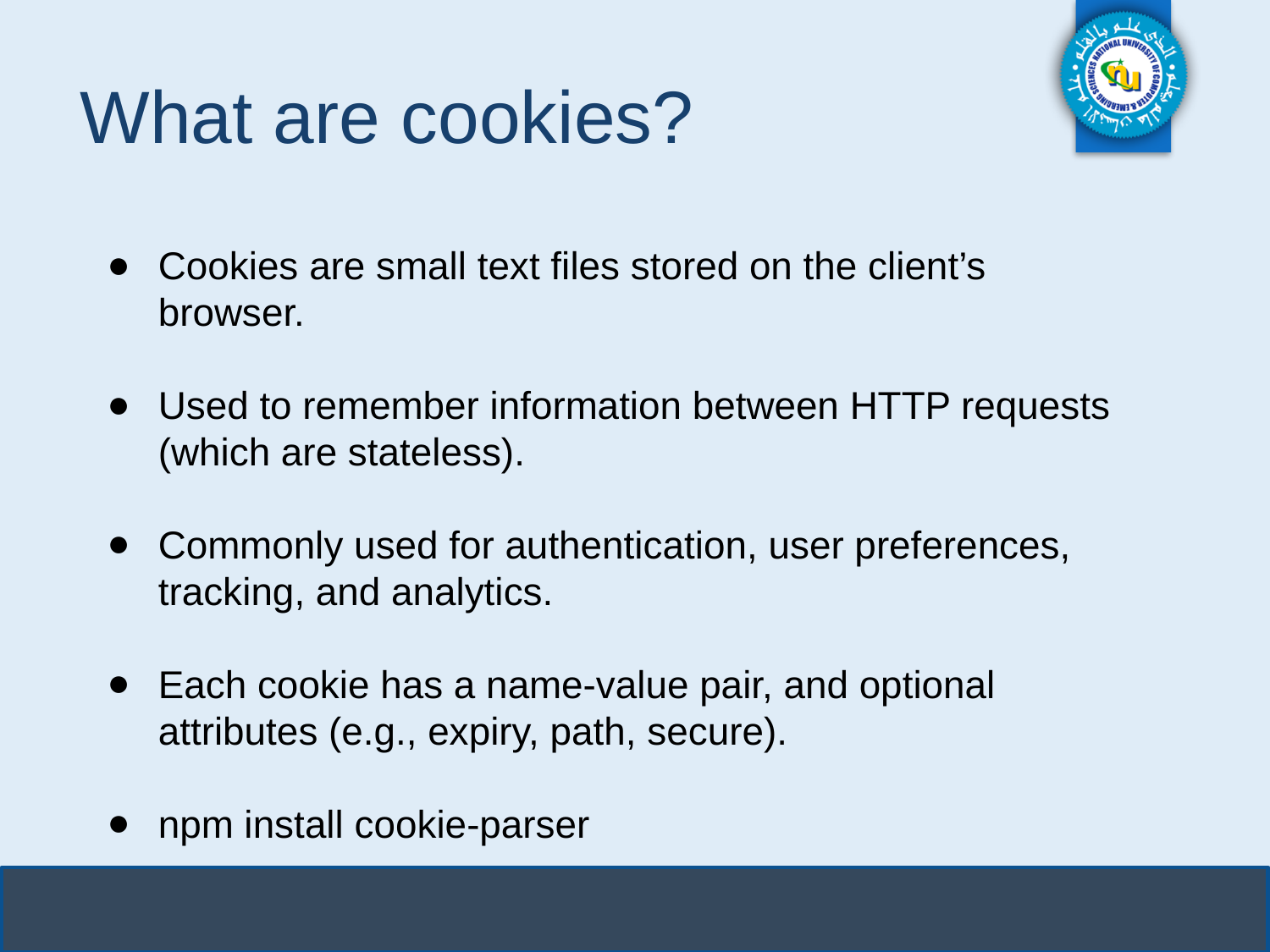

# What are cookies?
Cookies are small text files stored on the client’s browser.
Used to remember information between HTTP requests (which are stateless).
Commonly used for authentication, user preferences, tracking, and analytics.
Each cookie has a name-value pair, and optional attributes (e.g., expiry, path, secure).

npm install cookie-parser